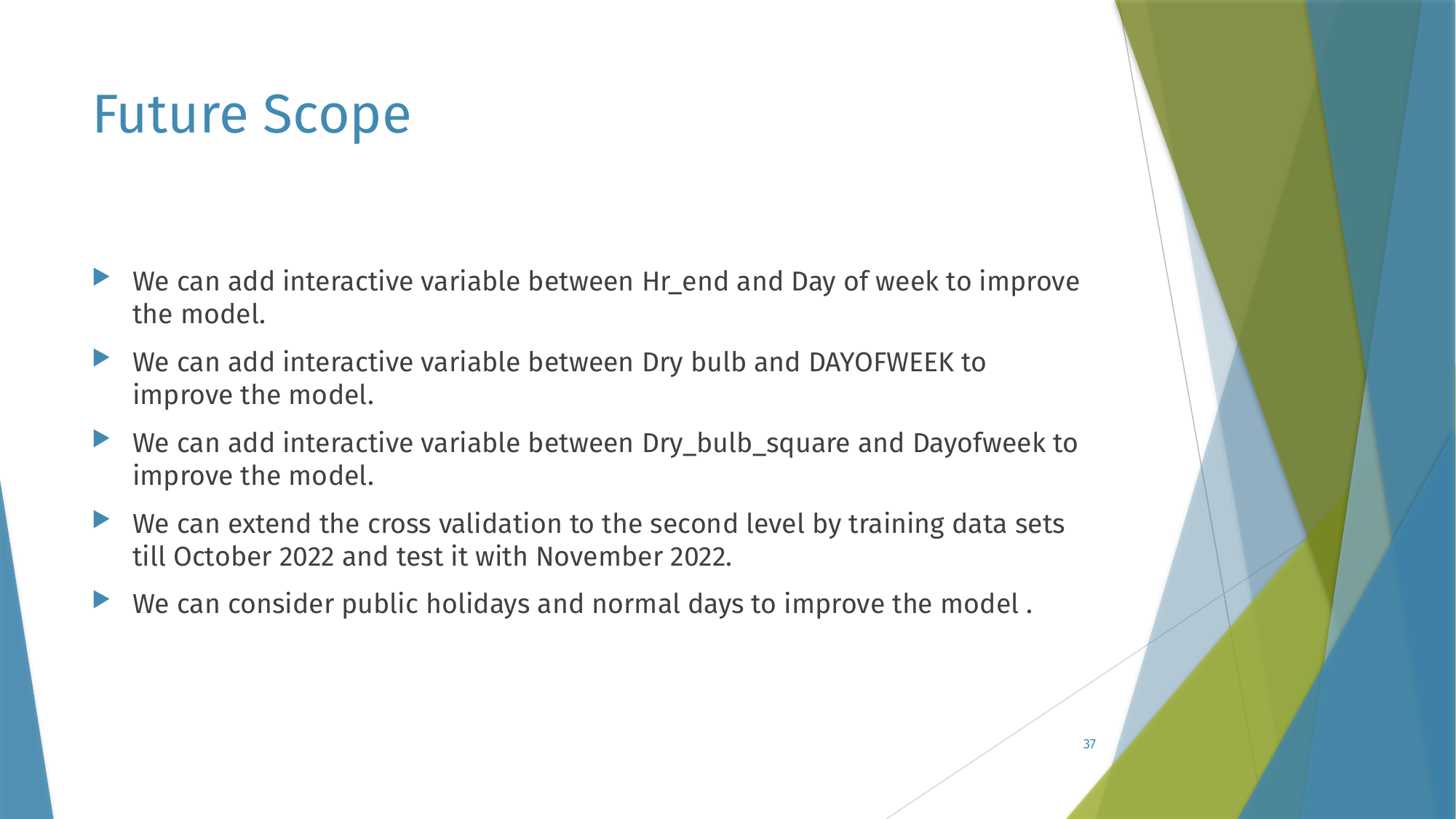

# Future Scope
We can add interactive variable between Hr_end and Day of week to improve the model.
We can add interactive variable between Dry bulb and DAYOFWEEK to improve the model.
We can add interactive variable between Dry_bulb_square and Dayofweek to improve the model.
We can extend the cross validation to the second level by training data sets till October 2022 and test it with November 2022.
We can consider public holidays and normal days to improve the model .
37